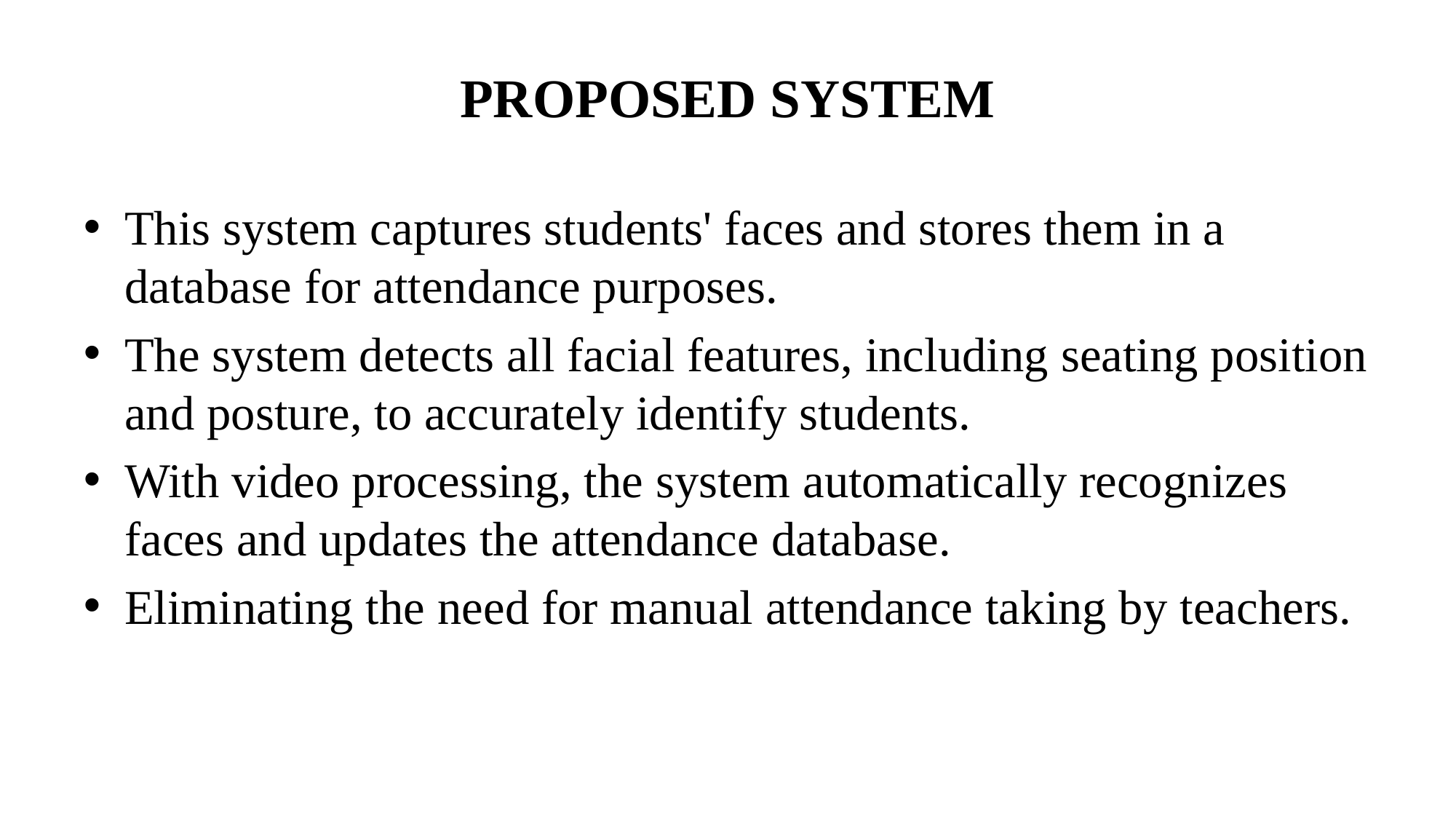

# PROPOSED SYSTEM
This system captures students' faces and stores them in a database for attendance purposes.
The system detects all facial features, including seating position and posture, to accurately identify students.
With video processing, the system automatically recognizes faces and updates the attendance database.
Eliminating the need for manual attendance taking by teachers.